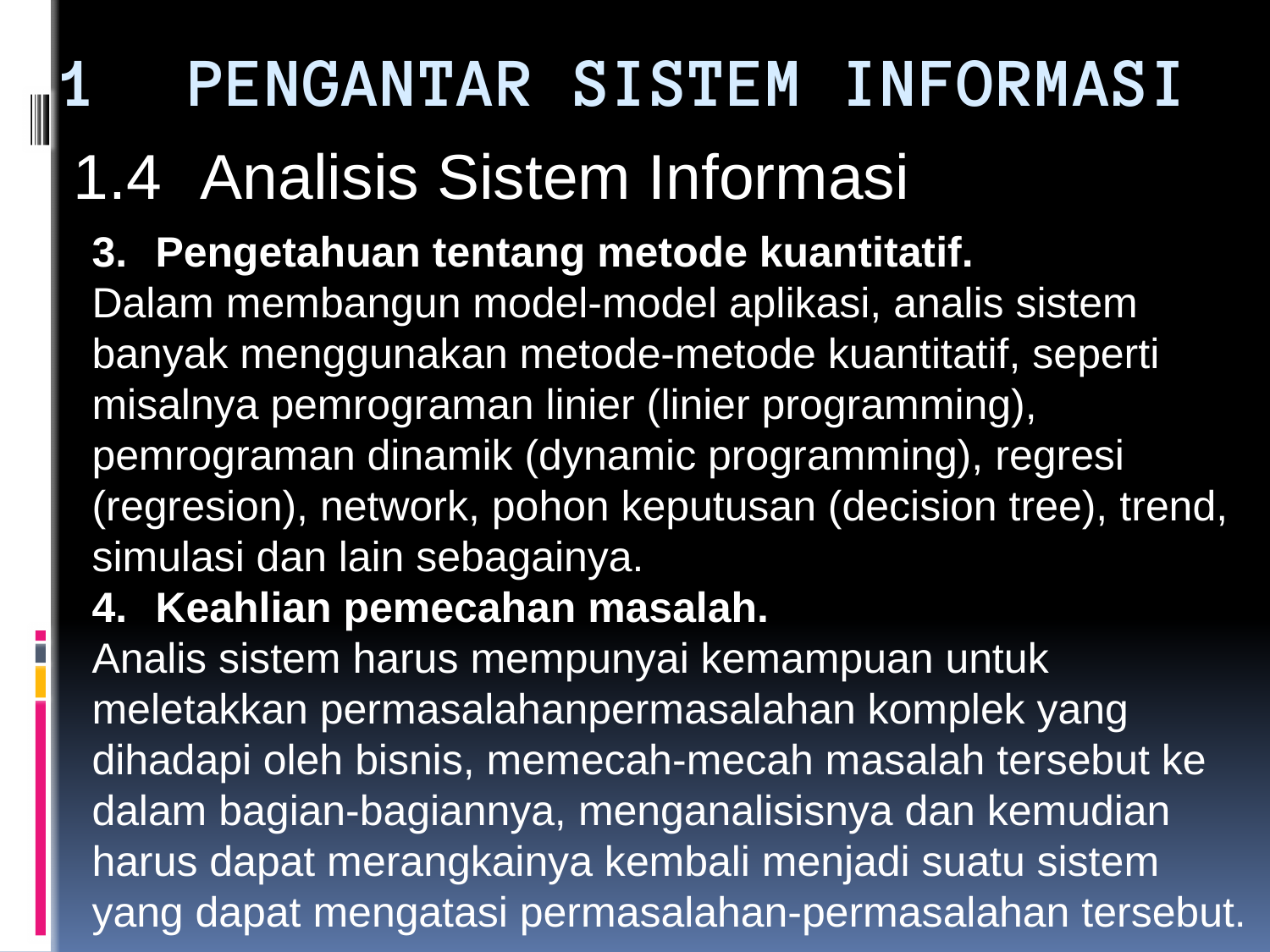

# 1	PENGANTAR SISTEM INFORMASI
1.4	Analisis Sistem Informasi
Pengetahuan tentang metode kuantitatif.
Dalam membangun model-model aplikasi, analis sistem banyak menggunakan metode-metode kuantitatif, seperti misalnya pemrograman linier (linier programming), pemrograman dinamik (dynamic programming), regresi (regresion), network, pohon keputusan (decision tree), trend, simulasi dan lain sebagainya.
Keahlian pemecahan masalah.
Analis sistem harus mempunyai kemampuan untuk meletakkan permasalahanpermasalahan komplek yang dihadapi oleh bisnis, memecah-mecah masalah tersebut ke dalam bagian-bagiannya, menganalisisnya dan kemudian harus dapat merangkainya kembali menjadi suatu sistem yang dapat mengatasi permasalahan-permasalahan tersebut.